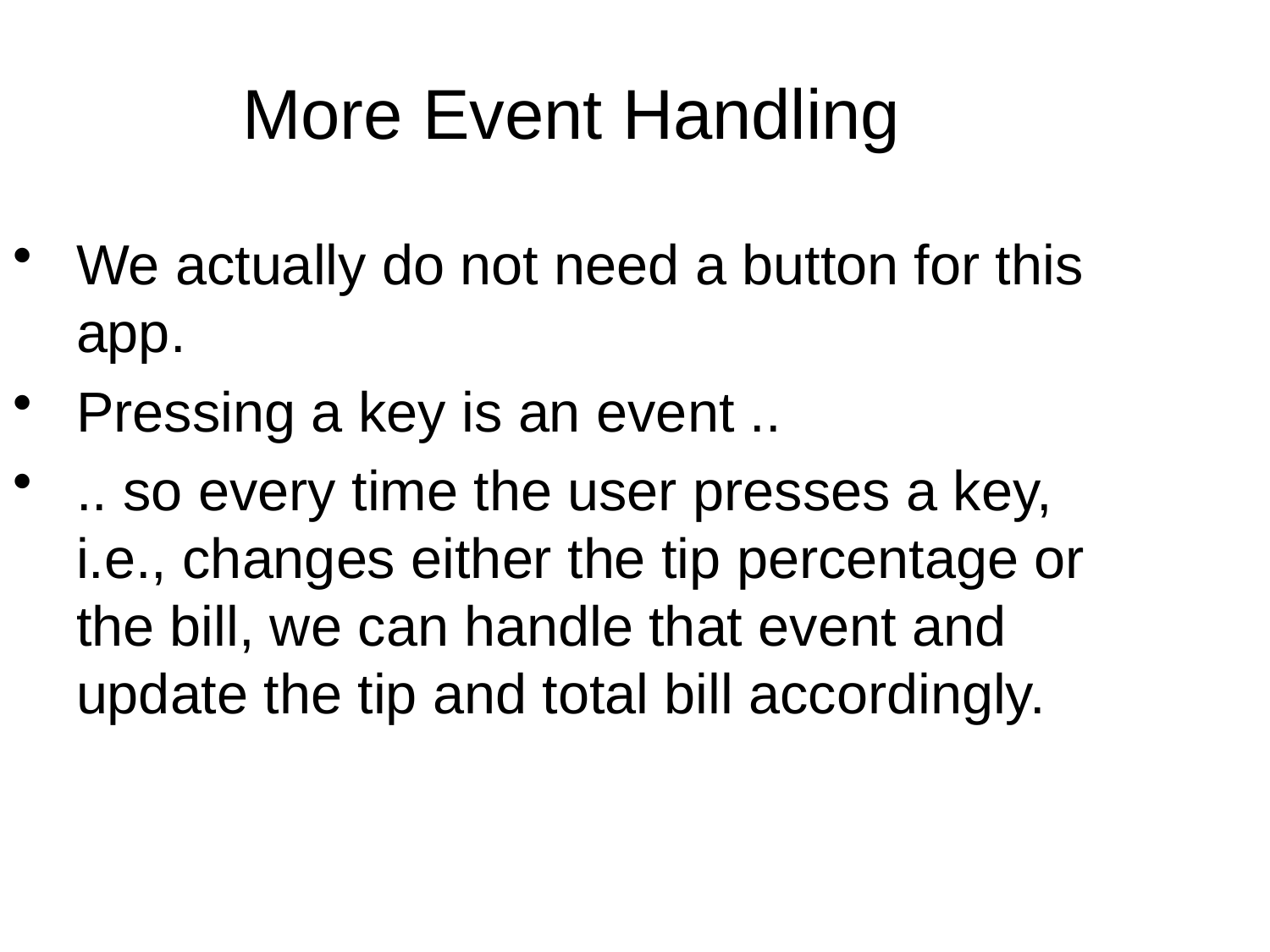

More Event Handling
We actually do not need a button for this app.
Pressing a key is an event ..
.. so every time the user presses a key, i.e., changes either the tip percentage or the bill, we can handle that event and update the tip and total bill accordingly.